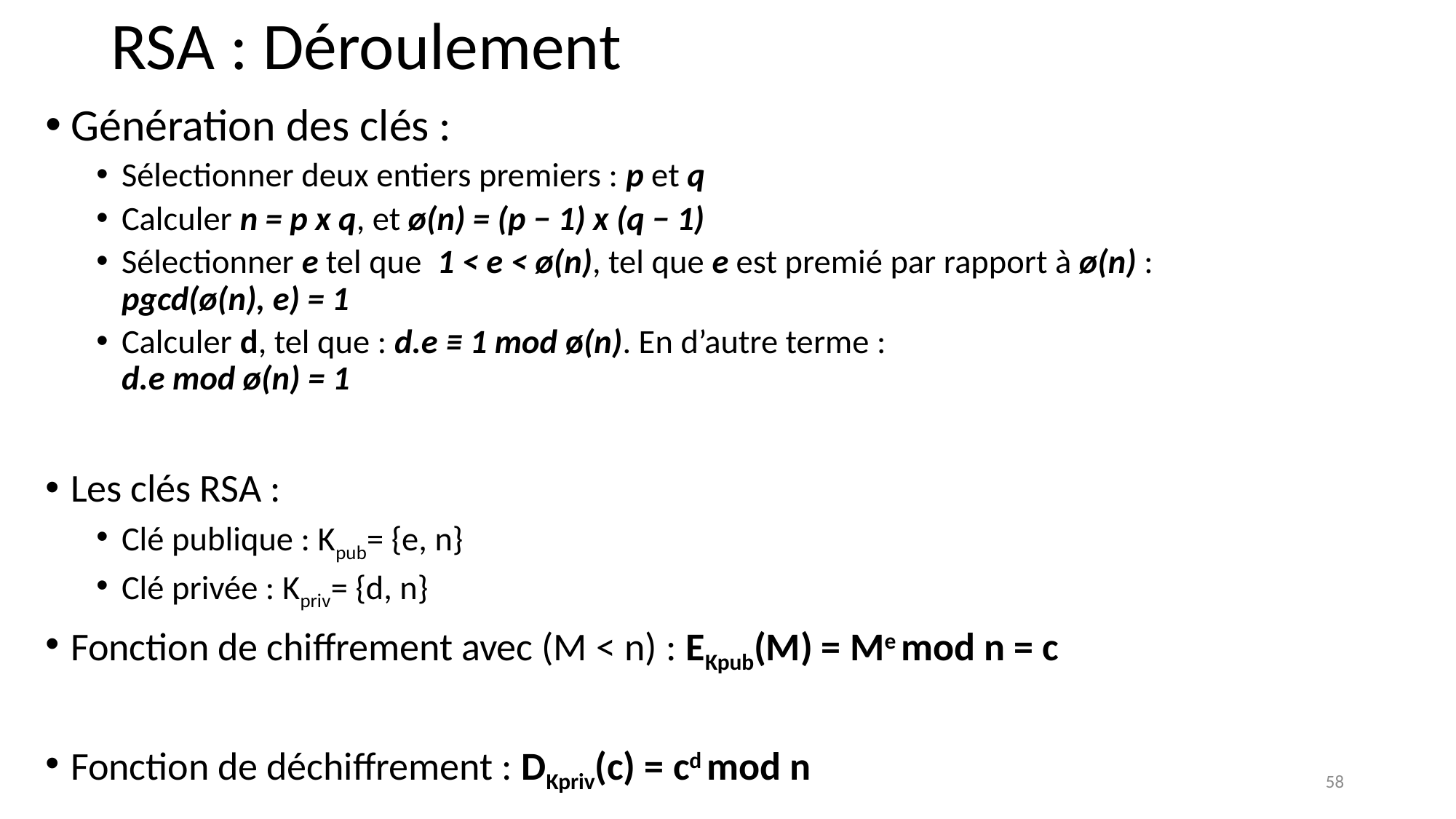

# RSA : Déroulement
Génération des clés :
Sélectionner deux entiers premiers : p et q
Calculer n = p x q, et ø(n) = (p − 1) x (q − 1)
Sélectionner e tel que  1 < e < ø(n), tel que e est premié par rapport à ø(n) :
pgcd(ø(n), e) = 1
Calculer d, tel que : d.e ≡ 1 mod ø(n). En d’autre terme :
d.e mod ø(n) = 1

Les clés RSA :
Clé publique : Kpub= {e, n}
Clé privée : Kpriv= {d, n}
Fonction de chiffrement avec (M < n) : EKpub(M) = Me mod n = c

Fonction de déchiffrement : DKpriv(c) = cd mod n

58